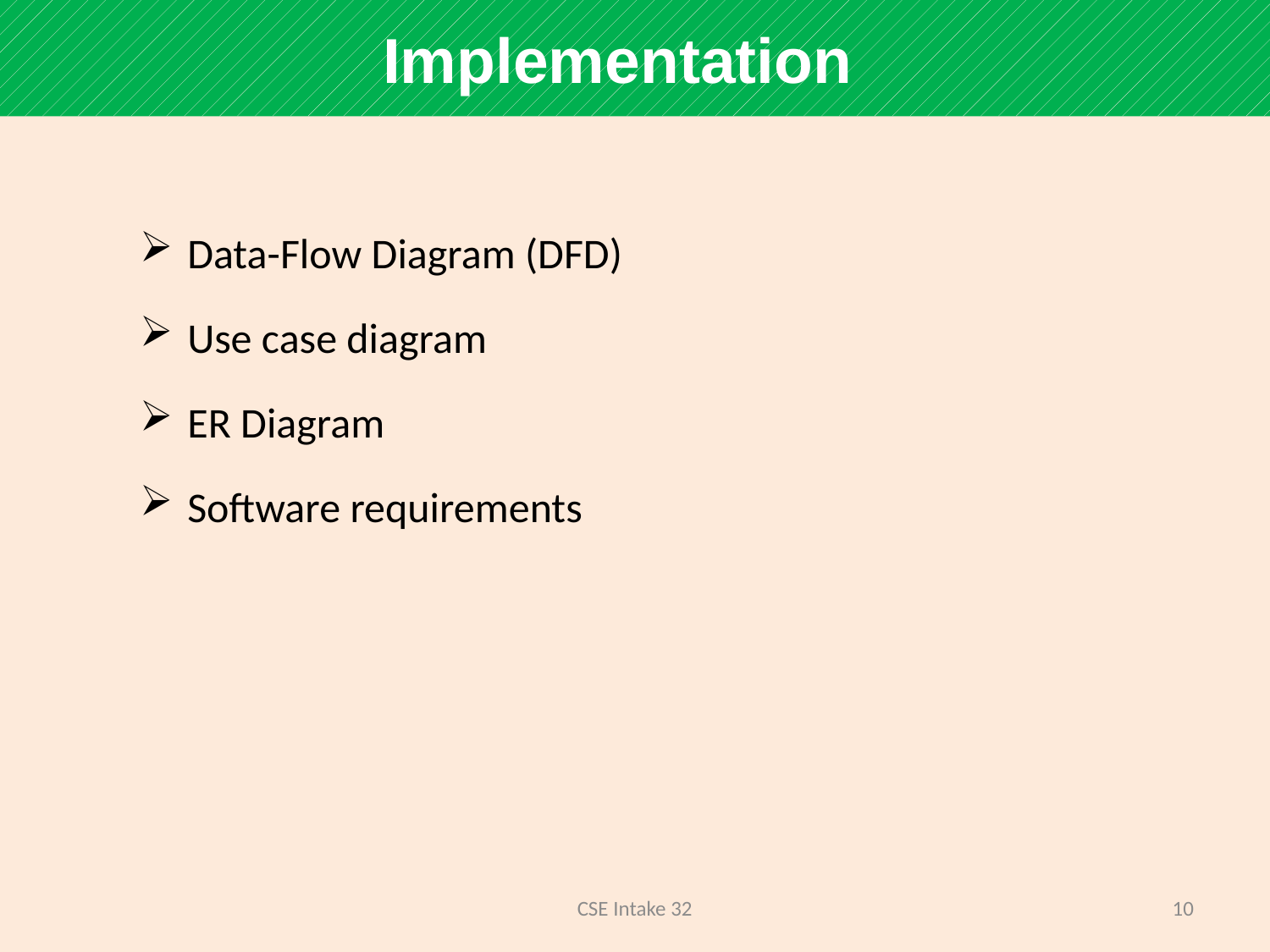

Implementation

Data-Flow Diagram (DFD)
Use case diagram
ER Diagram
Software requirements

CSE Intake 32
10